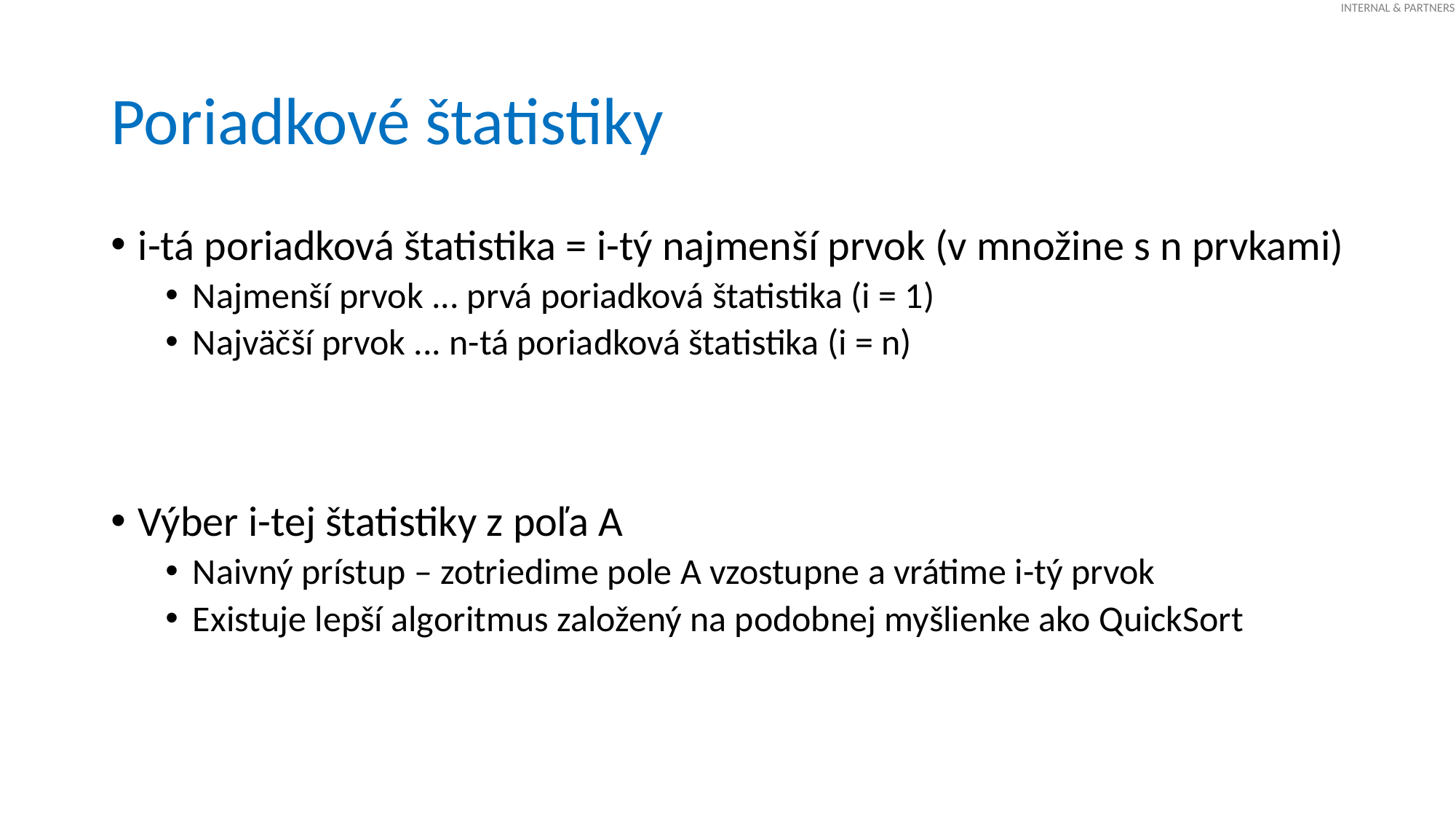

# Poriadkové štatistiky
i-tá poriadková štatistika = i-tý najmenší prvok (v množine s n prvkami)
Najmenší prvok ... prvá poriadková štatistika (i = 1)
Najväčší prvok ... n-tá poriadková štatistika (i = n)

Výber i-tej štatistiky z poľa A
Naivný prístup – zotriedime pole A vzostupne a vrátime i-tý prvok
Existuje lepší algoritmus založený na podobnej myšlienke ako QuickSort